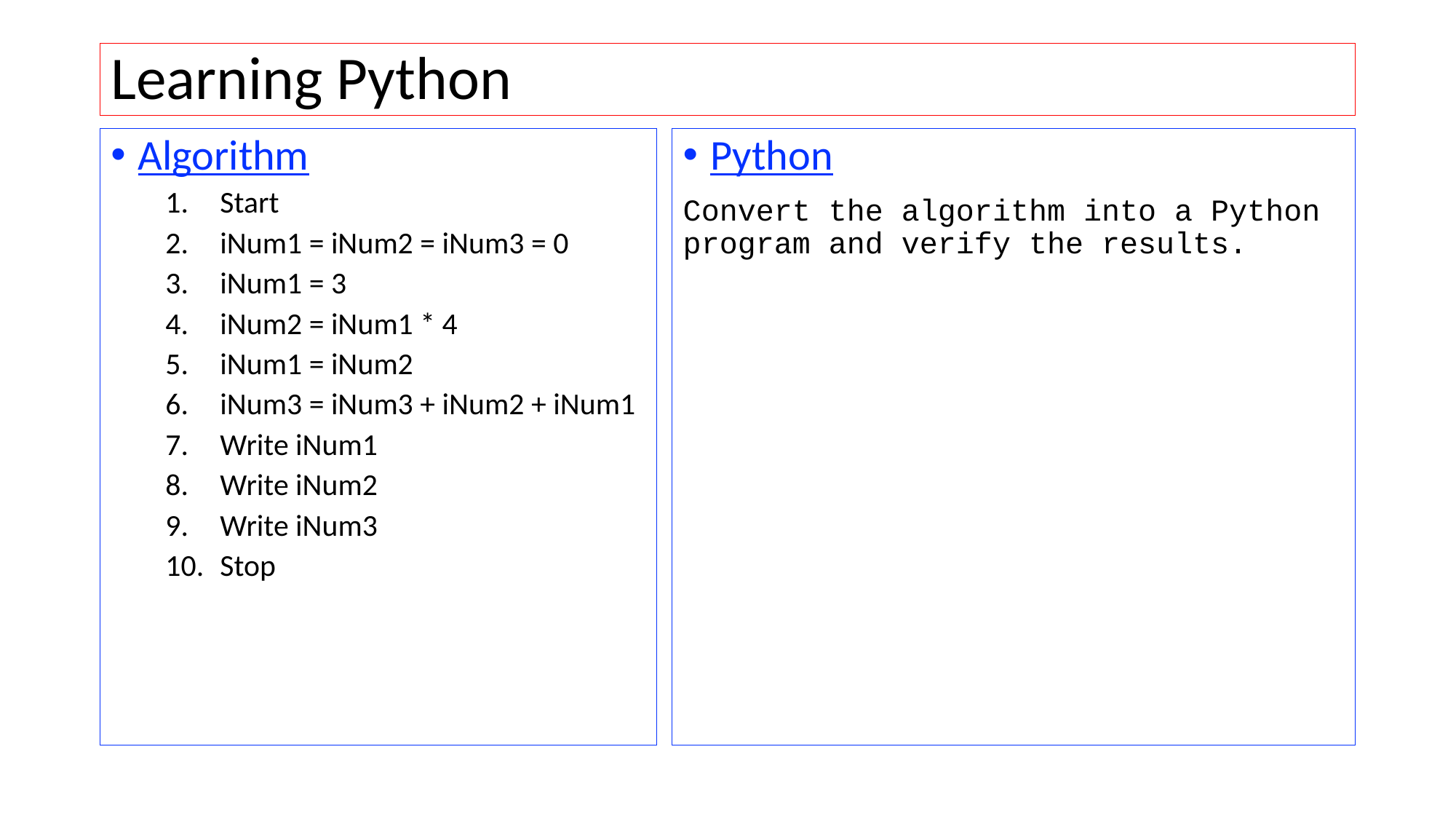

# Learning Python
Algorithm
Start
iNum1 = iNum2 = iNum3 = 0
iNum1 = 3
iNum2 = iNum1 * 4
iNum1 = iNum2
iNum3 = iNum3 + iNum2 + iNum1
Write iNum1
Write iNum2
Write iNum3
Stop

Python
Convert the algorithm into a Python program and verify the results.